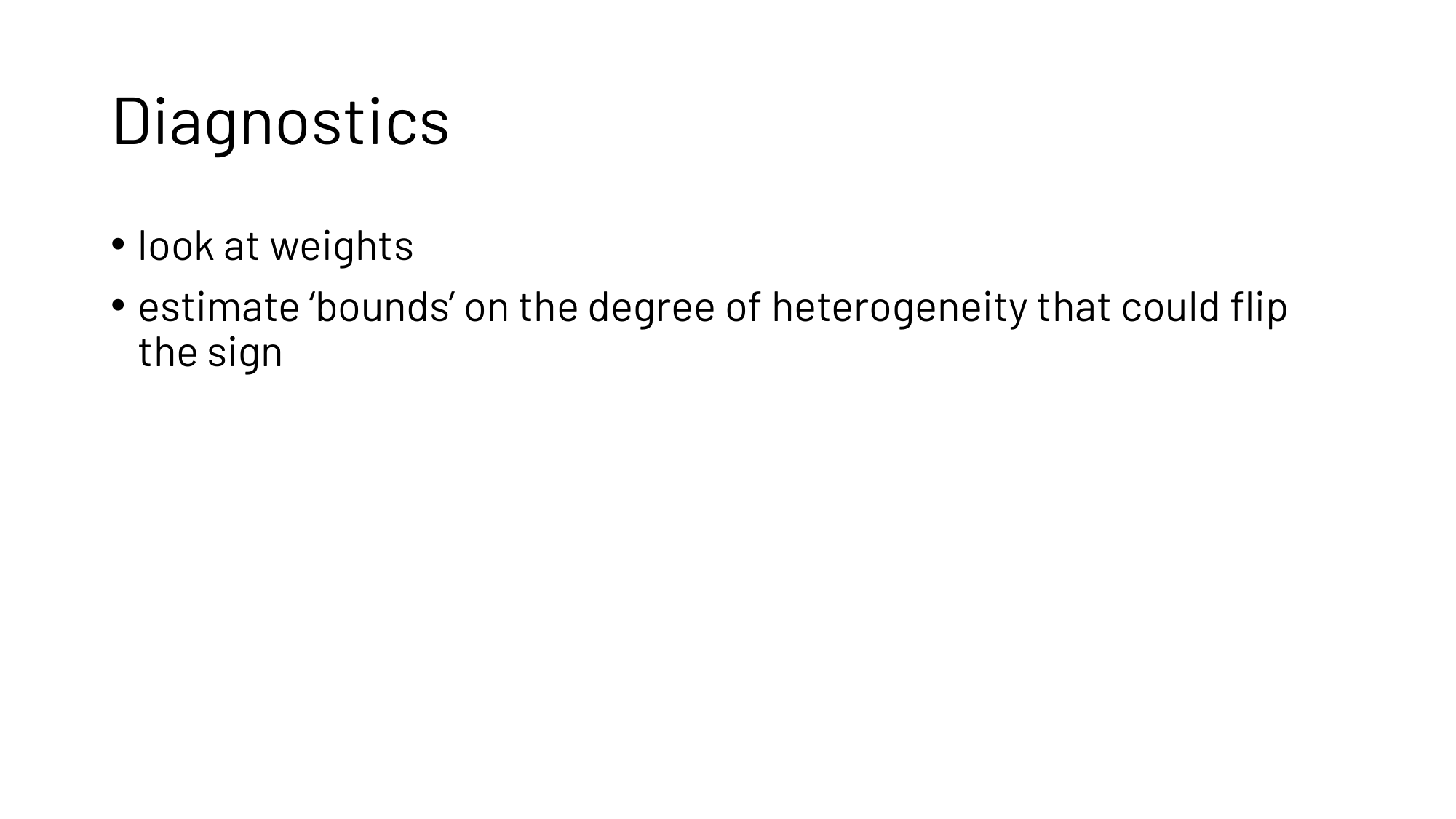

# Diagnostics
look at weights
estimate ‘bounds’ on the degree of heterogeneity that could flip the sign